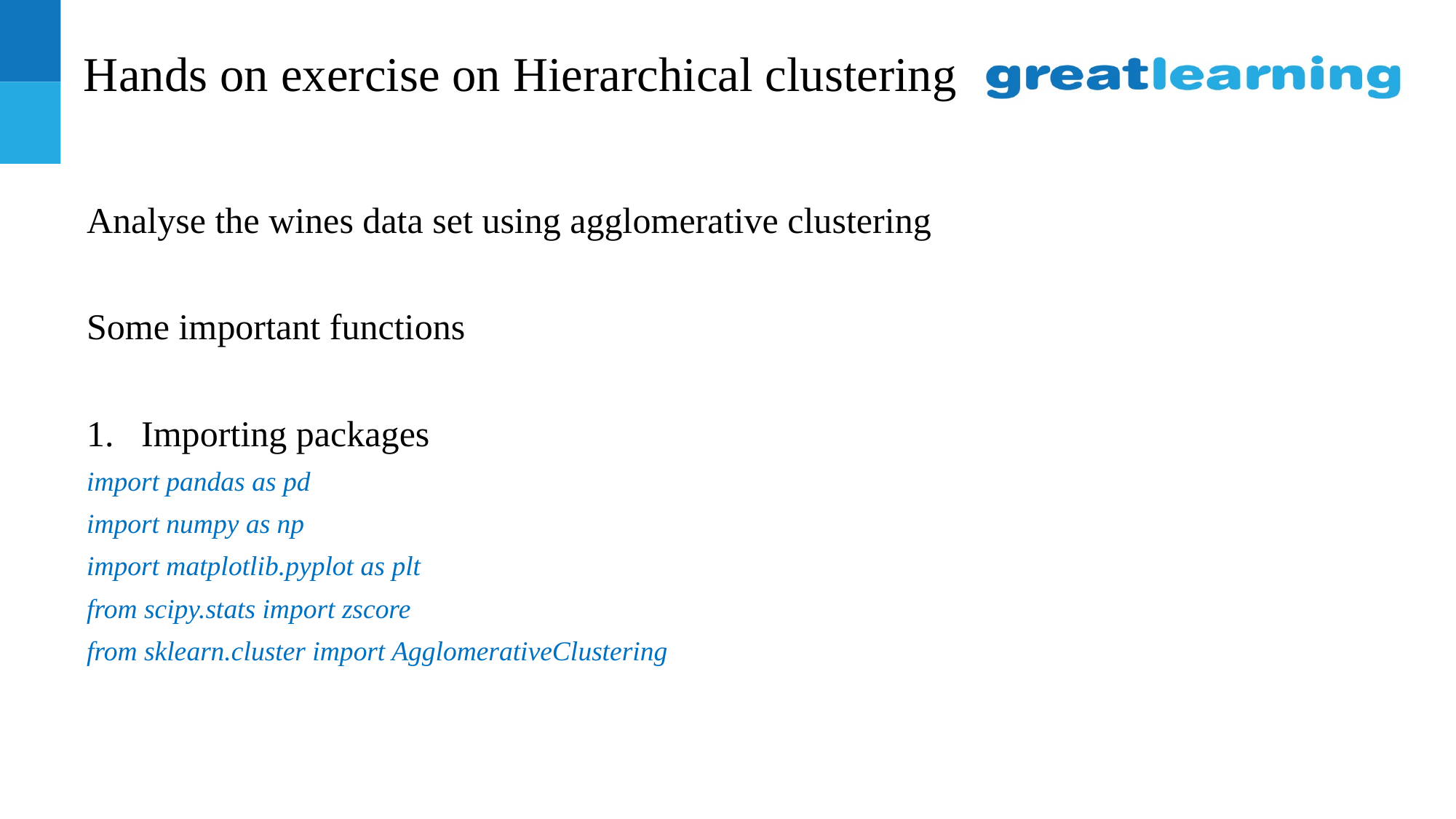

# Hands on exercise on Hierarchical clustering
Analyse the wines data set using agglomerative clustering

Some important functions

Importing packages
import pandas as pd
import numpy as np
import matplotlib.pyplot as plt
from scipy.stats import zscore
from sklearn.cluster import AgglomerativeClustering